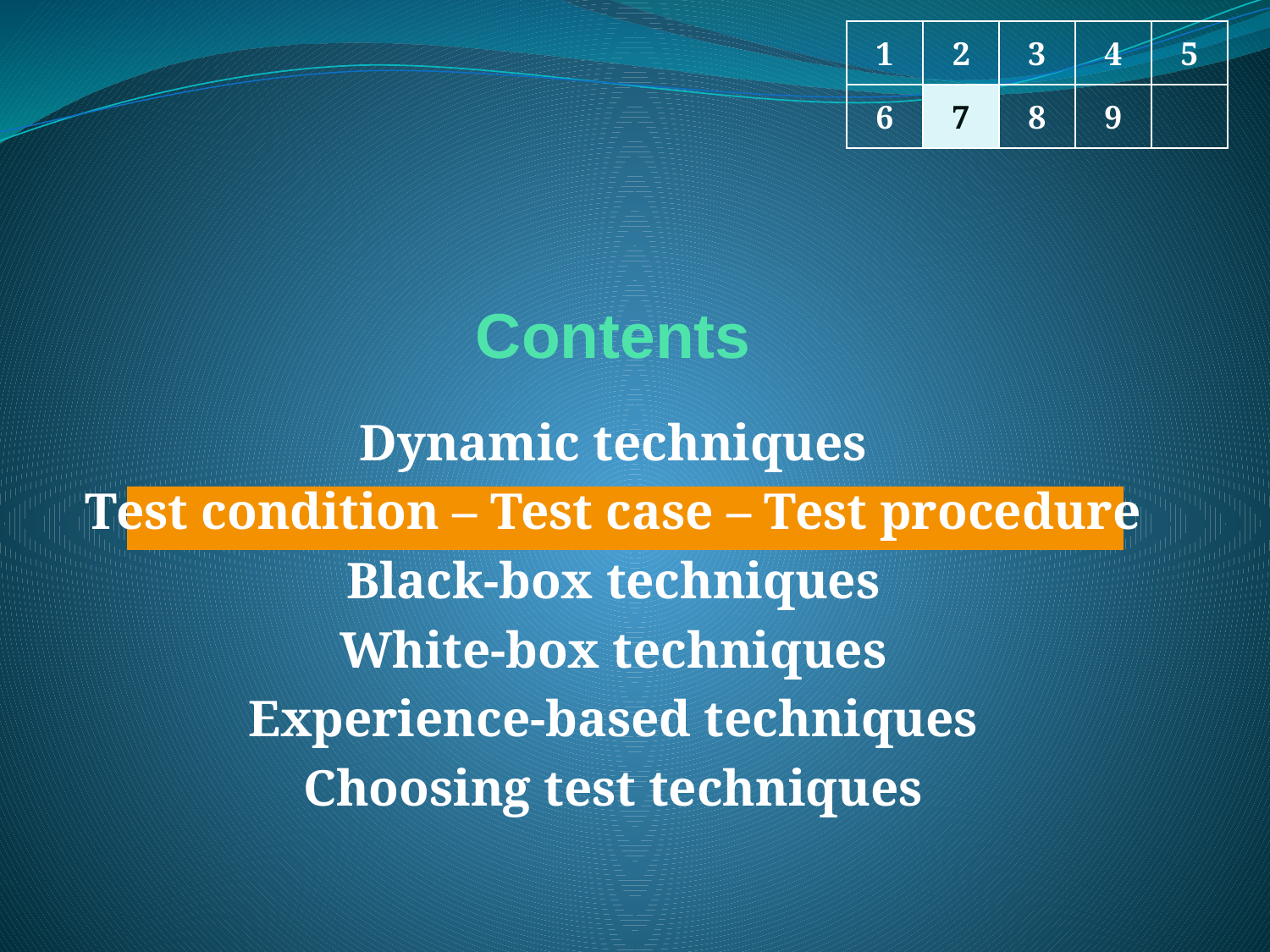

1
2
3
4
5
6
7
8
9

# Contents
Dynamic techniques
Test condition – Test case – Test procedure
Black-box techniques
White-box techniques
Experience-based techniques
Choosing test techniques